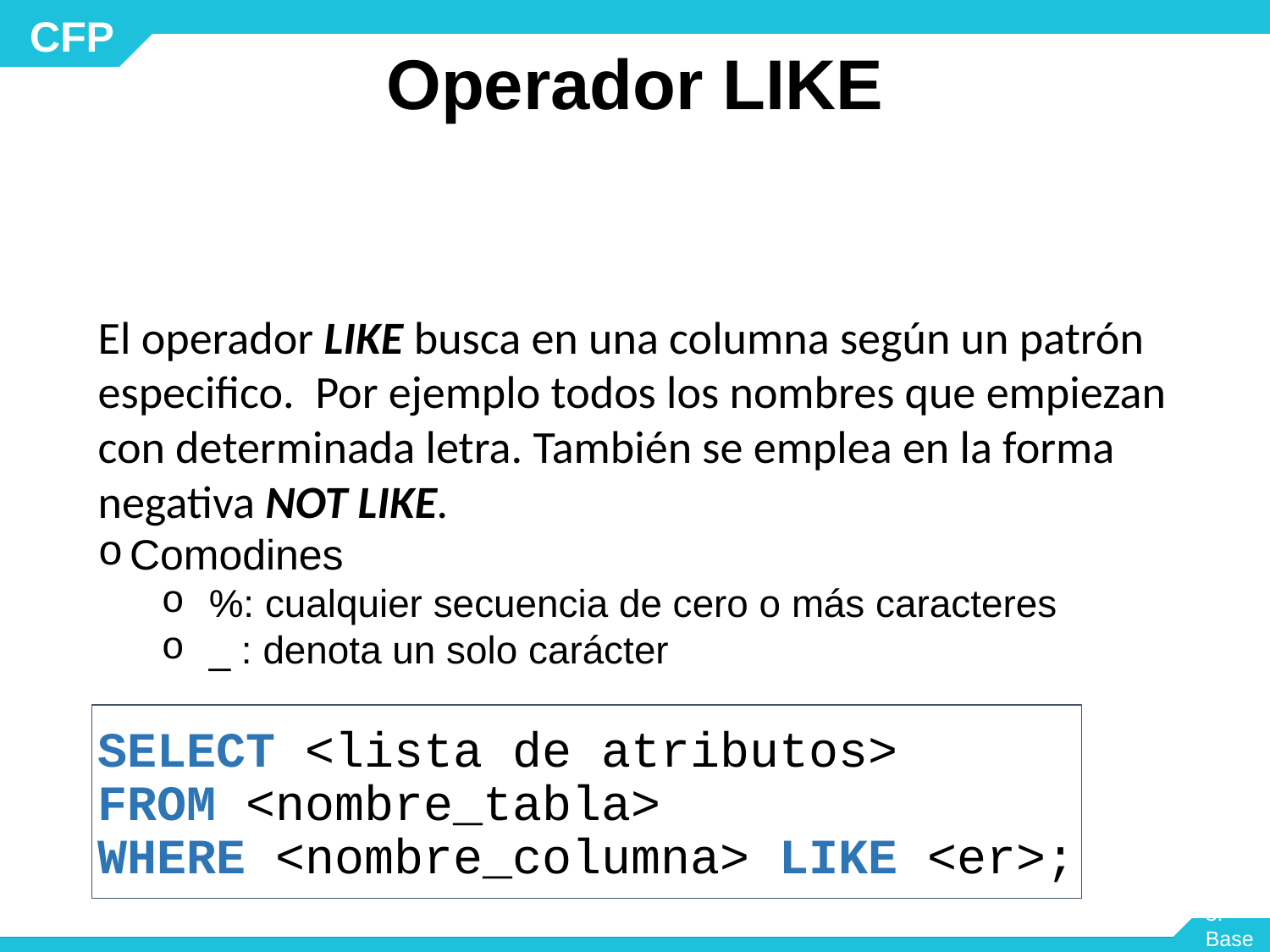

# Operador LIKE
El operador LIKE busca en una columna según un patrón especifico.  Por ejemplo todos los nombres que empiezan con determinada letra. También se emplea en la forma negativa NOT LIKE.
Comodines
%: cualquier secuencia de cero o más caracteres
_ : denota un solo carácter

SELECT <lista de atributos>
FROM <nombre_tabla>
WHERE <nombre_columna> LIKE <er>;

Módulo 3: Base de Datos